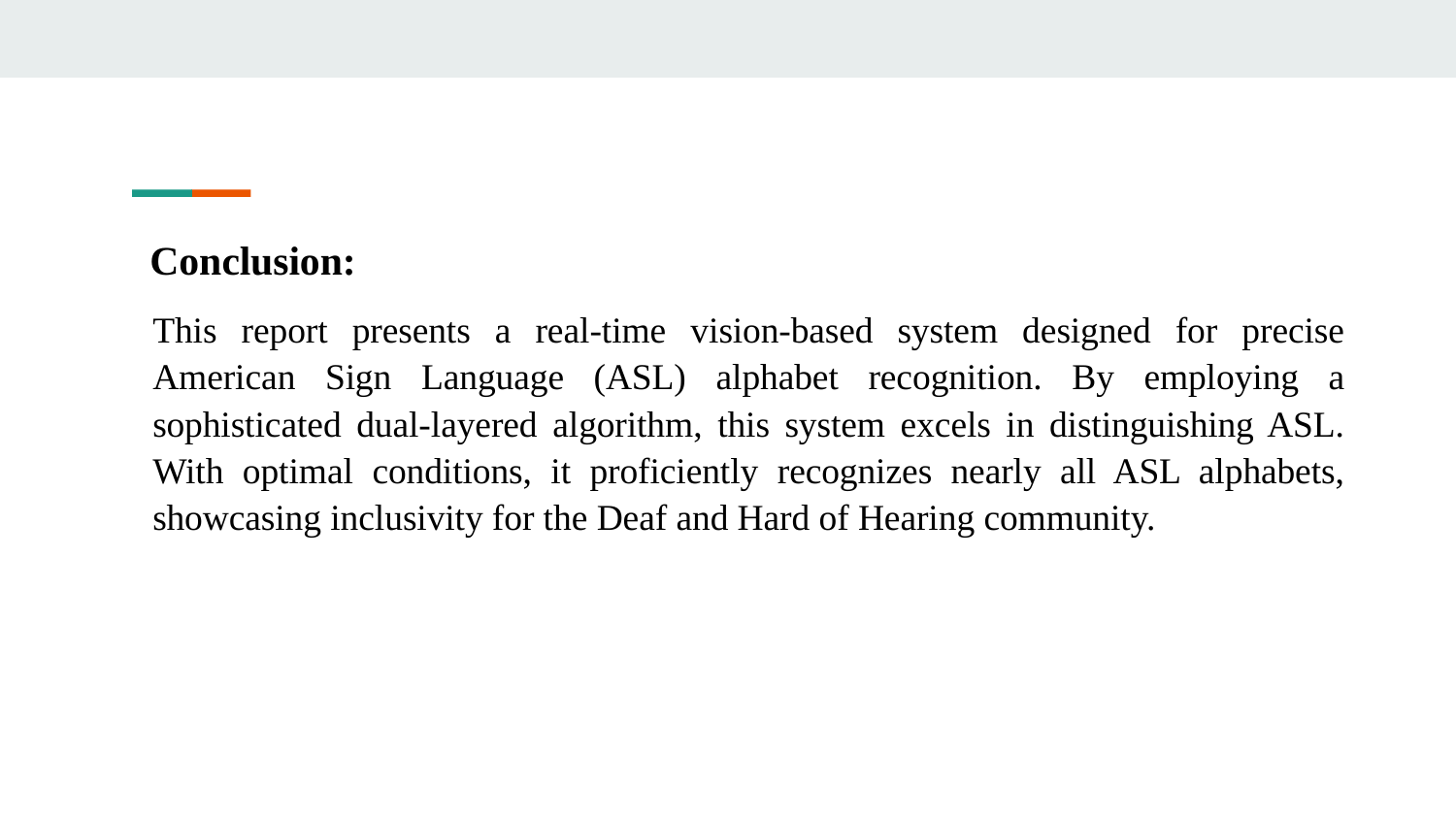

# Conclusion:
This report presents a real-time vision-based system designed for precise American Sign Language (ASL) alphabet recognition. By employing a sophisticated dual-layered algorithm, this system excels in distinguishing ASL. With optimal conditions, it proficiently recognizes nearly all ASL alphabets, showcasing inclusivity for the Deaf and Hard of Hearing community.